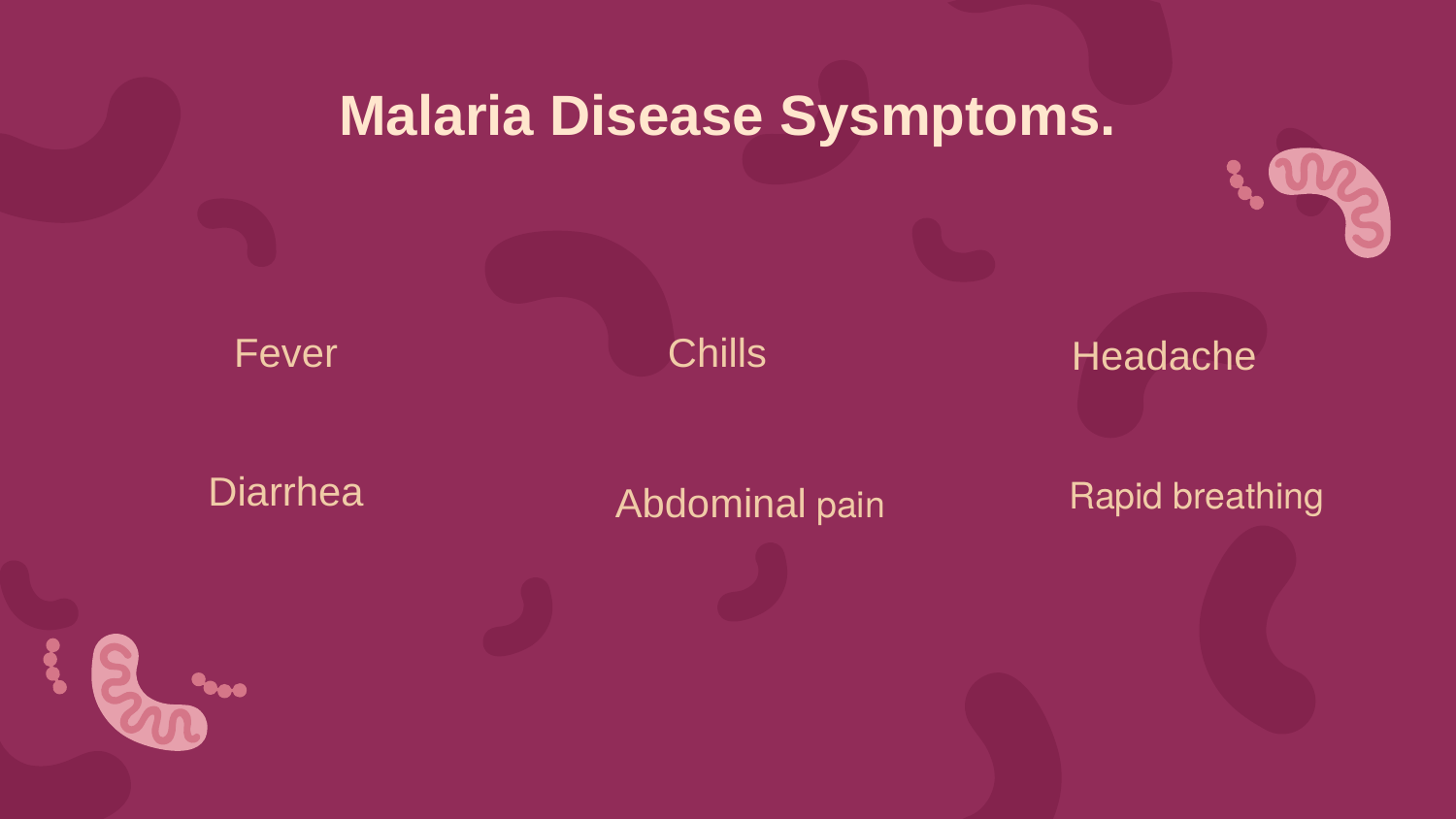

# Malaria Disease Sysmptoms.
Fever
Chills
Headache

Diarrhea

Abdominal pain

 Rapid breathing